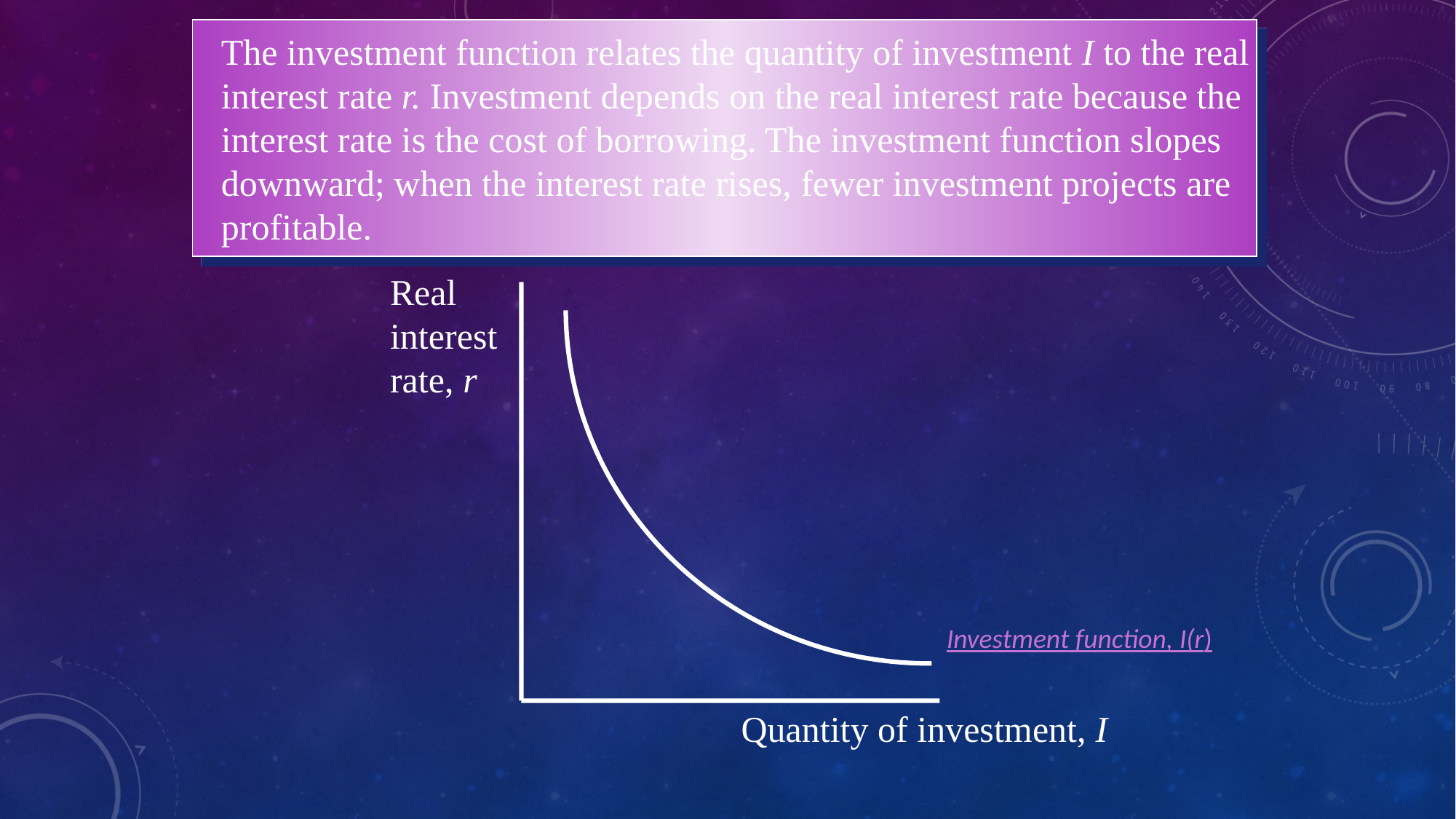

The investment function relates the quantity of investment I to the real
interest rate r. Investment depends on the real interest rate because the
interest rate is the cost of borrowing. The investment function slopes
downward; when the interest rate rises, fewer investment projects are
profitable.
Real
interest
rate, r

Quantity of investment, I

Investment function, I(r)